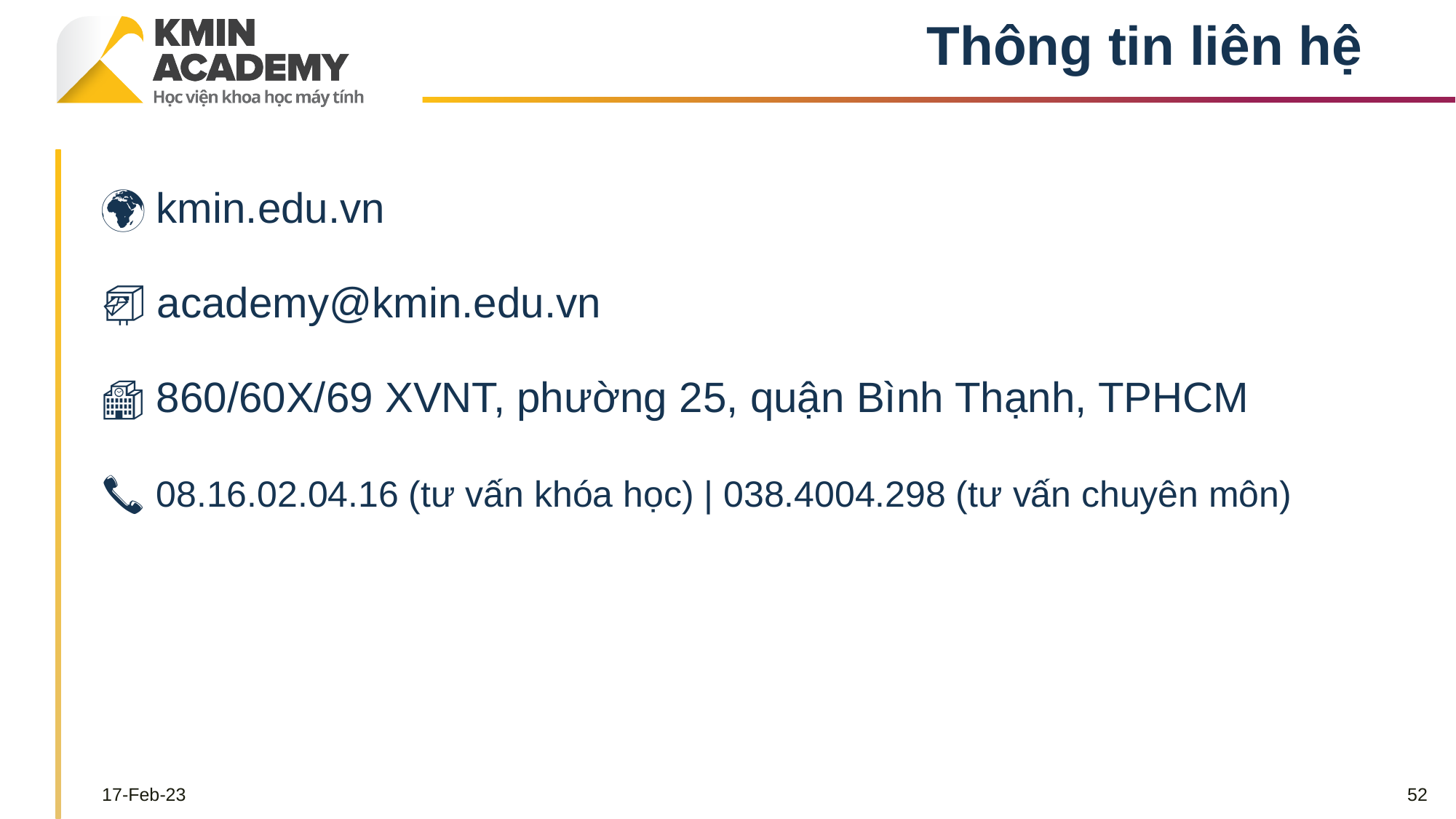

# Thông tin liên hệ
🌍 kmin.edu.vn
📮 academy@kmin.edu.vn
🏫 860/60X/69 XVNT, phường 25, quận Bình Thạnh, TPHCM
📞 08.16.02.04.16 (tư vấn khóa học) | 038.4004.298 (tư vấn chuyên môn)
17-Feb-23
52